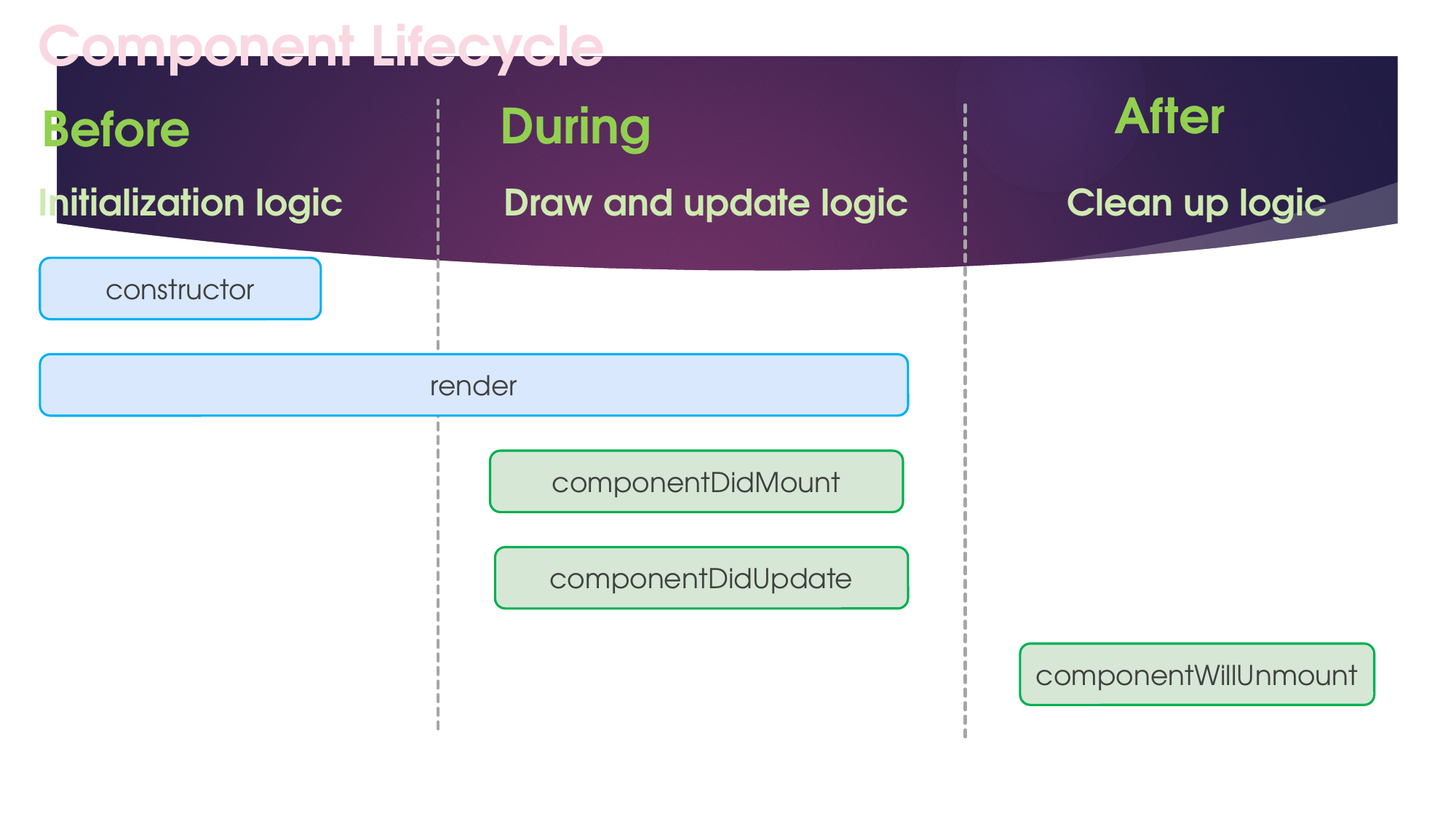

Component Lifecycle
After
During
Before
Initialization logic
Clean up logic
Draw and update logic
constructor
render
componentDidMount
componentDidUpdate
componentWillUnmount